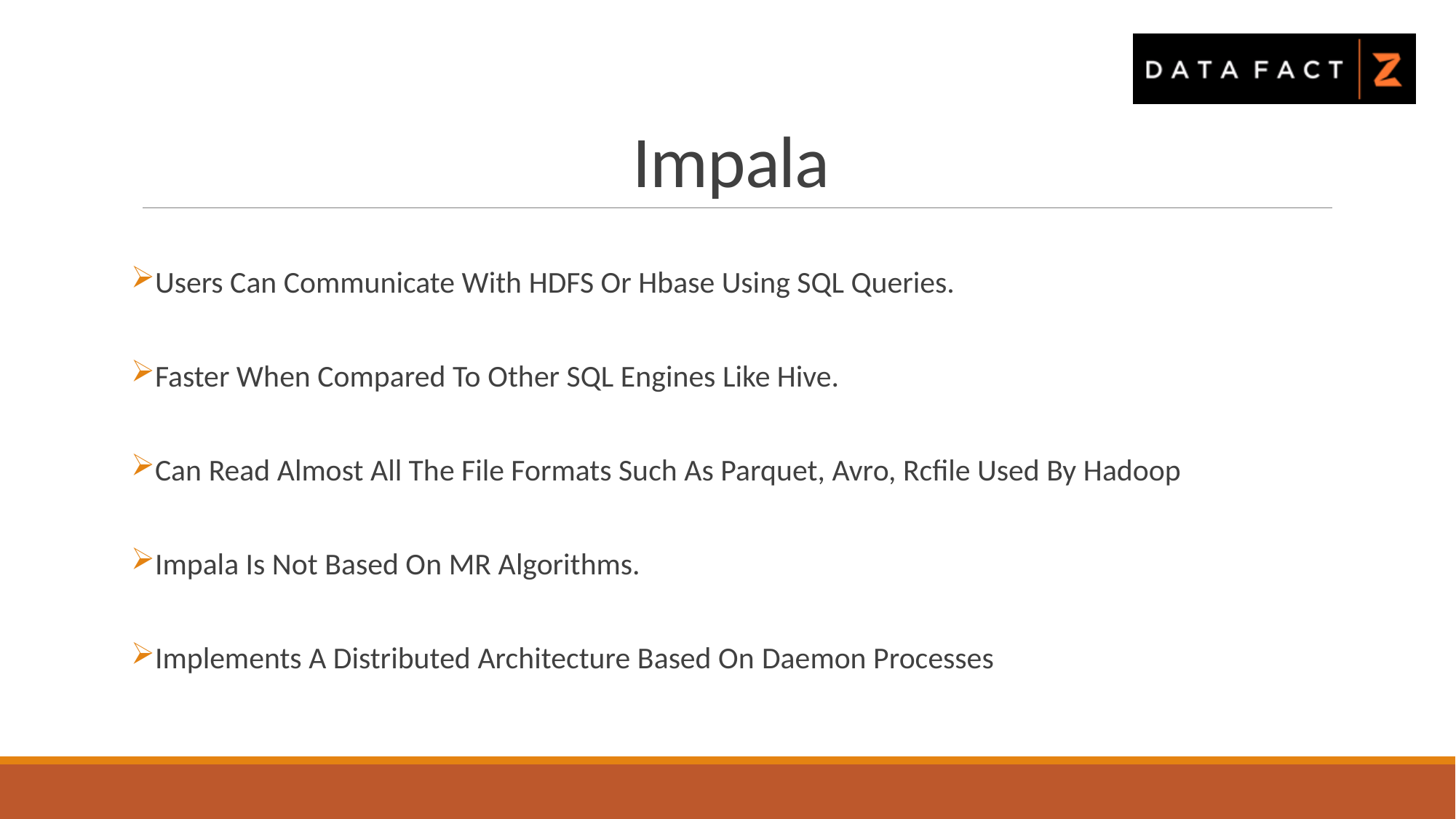

# Impala
Users Can Communicate With HDFS Or Hbase Using SQL Queries.
Faster When Compared To Other SQL Engines Like Hive.
Can Read Almost All The File Formats Such As Parquet, Avro, Rcfile Used By Hadoop
Impala Is Not Based On MR Algorithms.
Implements A Distributed Architecture Based On Daemon Processes